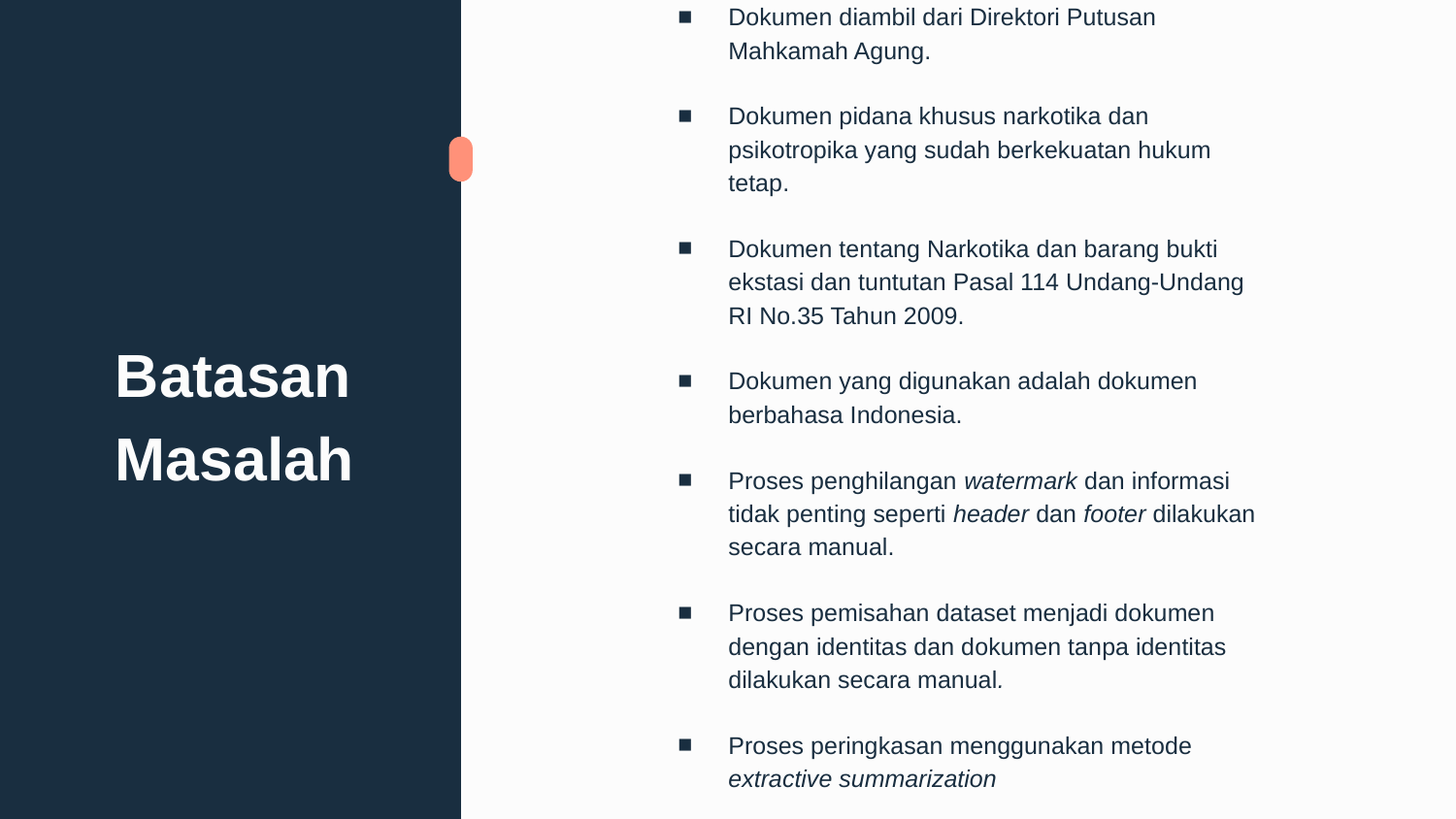

Dokumen diambil dari Direktori Putusan Mahkamah Agung.
Dokumen pidana khusus narkotika dan psikotropika yang sudah berkekuatan hukum tetap.
Dokumen tentang Narkotika dan barang bukti ekstasi dan tuntutan Pasal 114 Undang-Undang RI No.35 Tahun 2009.
Dokumen yang digunakan adalah dokumen berbahasa Indonesia.
Proses penghilangan watermark dan informasi tidak penting seperti header dan footer dilakukan secara manual.
Proses pemisahan dataset menjadi dokumen dengan identitas dan dokumen tanpa identitas dilakukan secara manual.
Proses peringkasan menggunakan metode extractive summarization

# Batasan Masalah